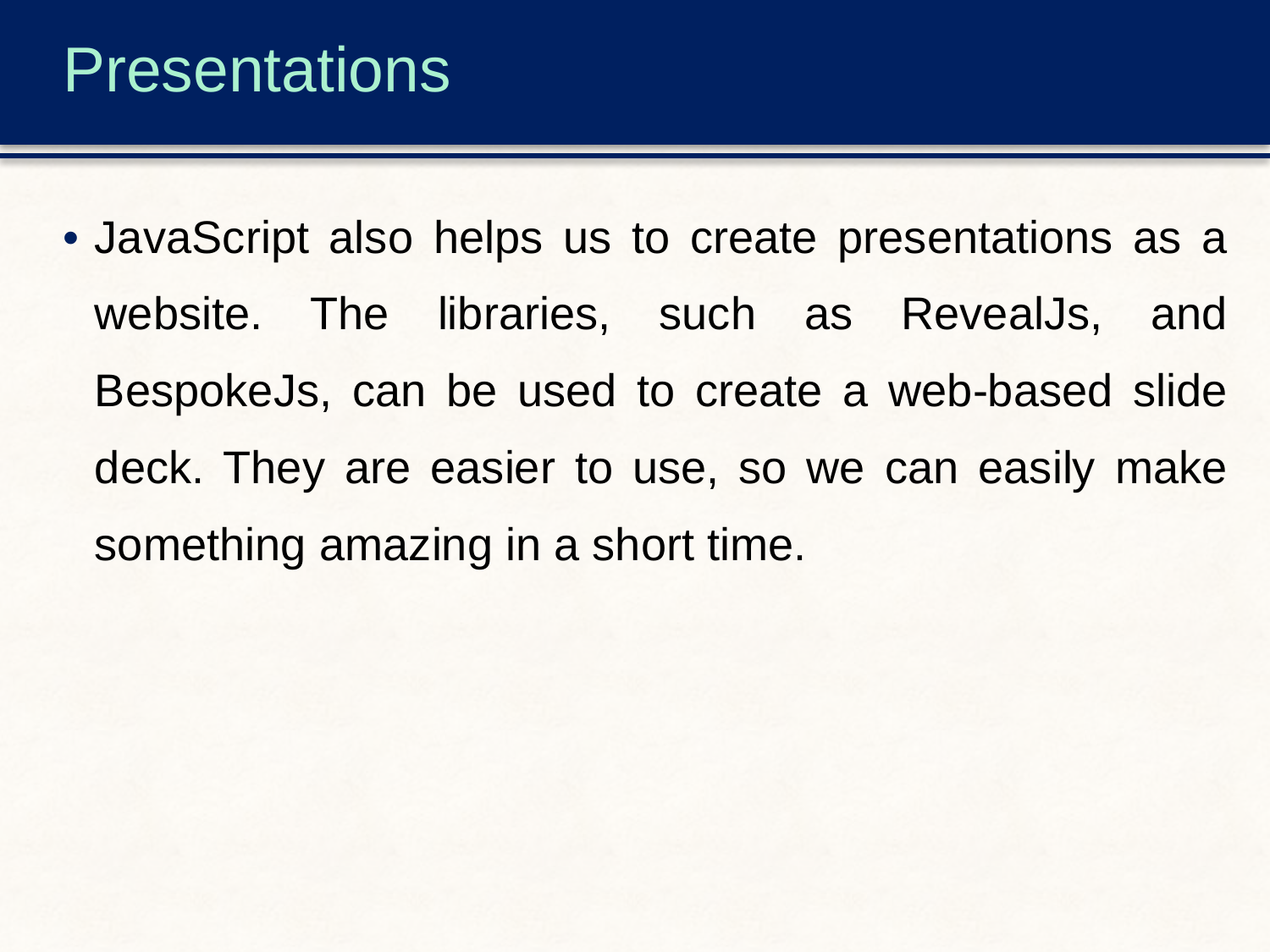

# Presentations
JavaScript also helps us to create presentations as a website. The libraries, such as RevealJs, and BespokeJs, can be used to create a web-based slide deck. They are easier to use, so we can easily make something amazing in a short time.